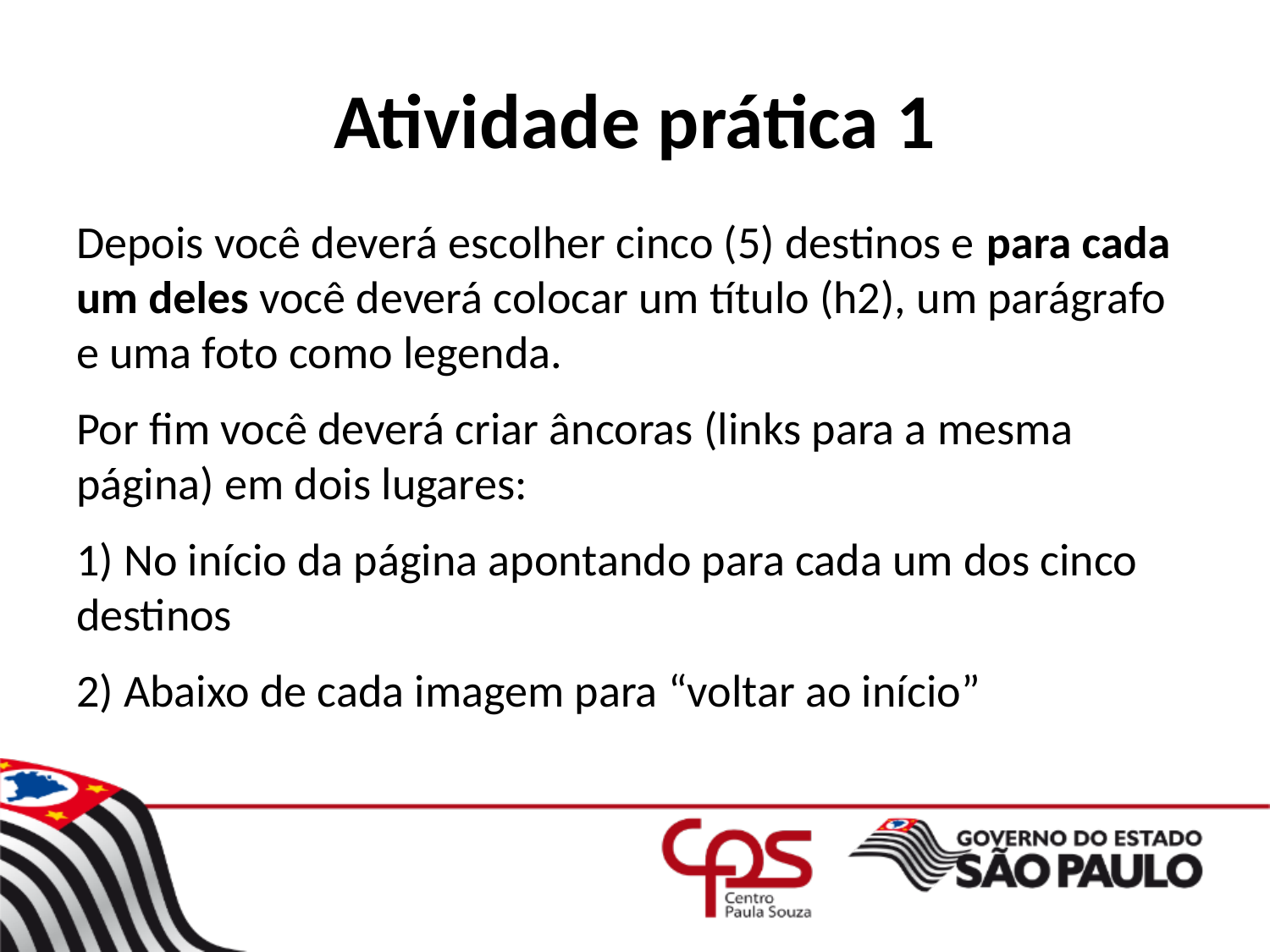

# Atividade prática 1
Depois você deverá escolher cinco (5) destinos e para cada um deles você deverá colocar um título (h2), um parágrafo e uma foto como legenda.
Por fim você deverá criar âncoras (links para a mesma página) em dois lugares:
1) No início da página apontando para cada um dos cinco destinos
2) Abaixo de cada imagem para “voltar ao início”